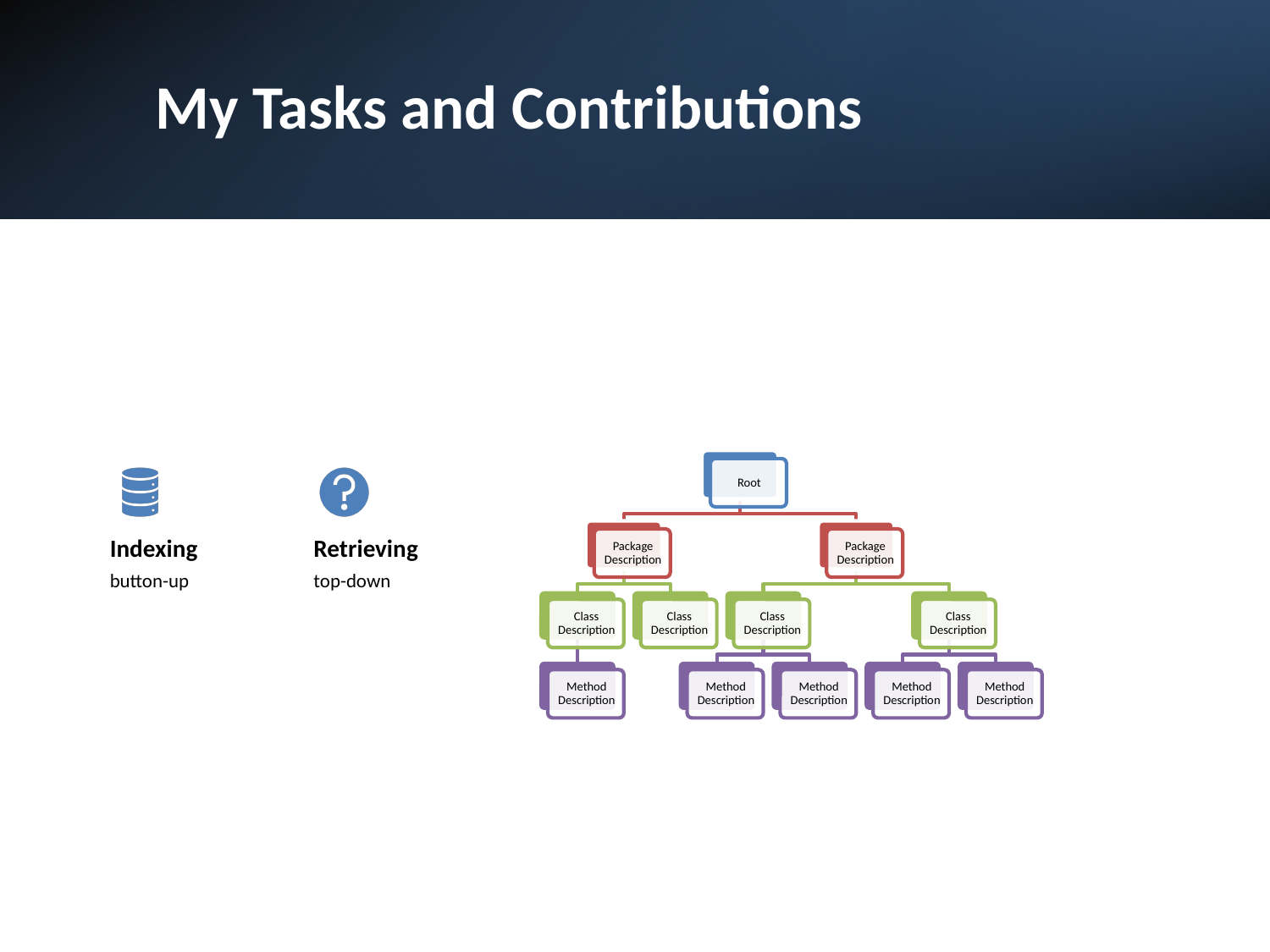

# My Tasks and Contributions
Root
Package Description
Class Description
Method Description
Class Description
Package Description
Class Description
Method Description
Method Description
Class Description
Method Description
Method Description
Indexing
button-up
Retrieving
top-down